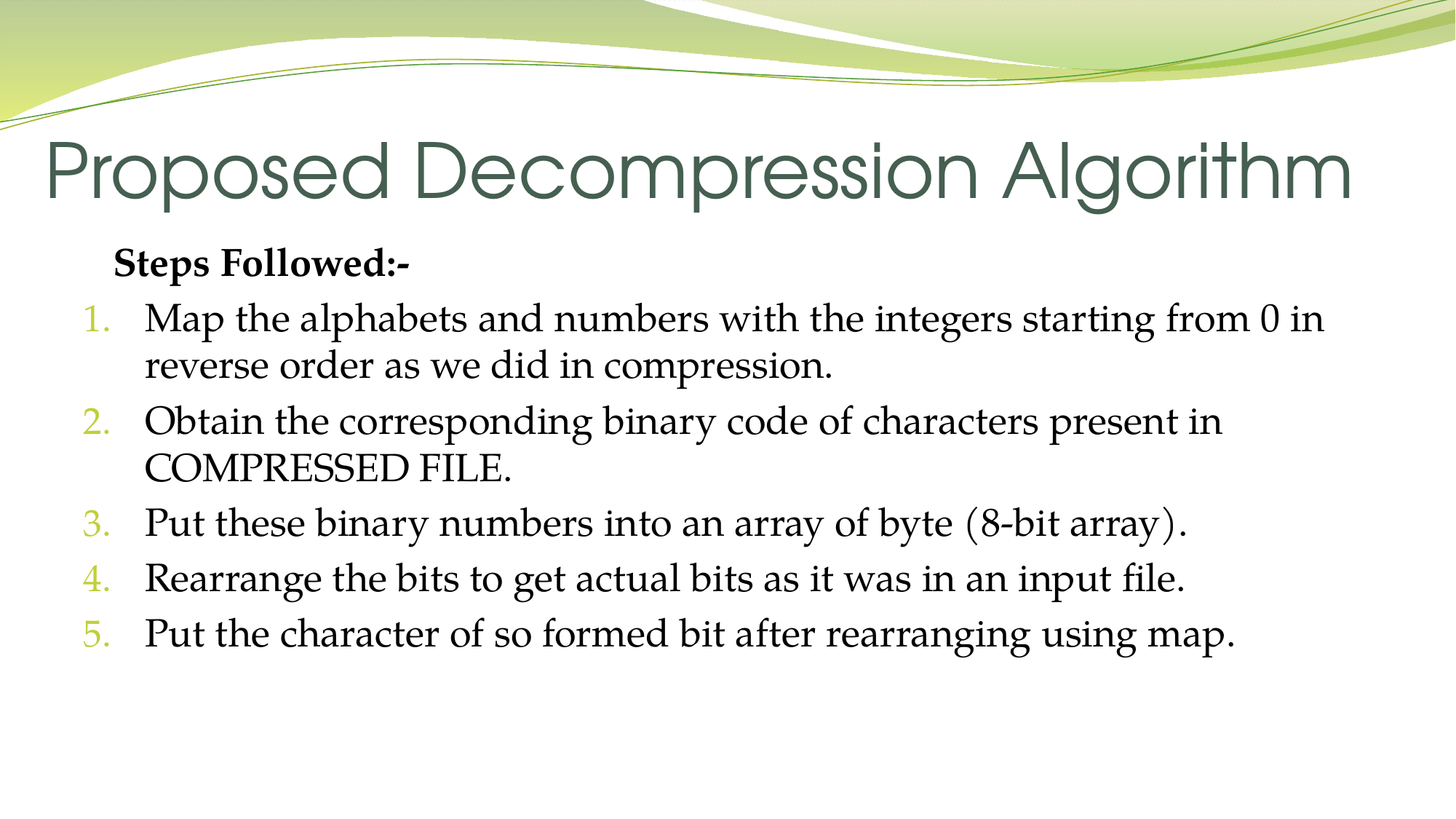

# Proposed Decompression Algorithm
   Steps Followed:-
Map the alphabets and numbers with the integers starting from 0 in reverse order as we did in compression.
Obtain the corresponding binary code of characters present in  COMPRESSED FILE.
Put these binary numbers into an array of byte (8-bit array).
Rearrange the bits to get actual bits as it was in an input file.
Put the character of so formed bit after rearranging using map.